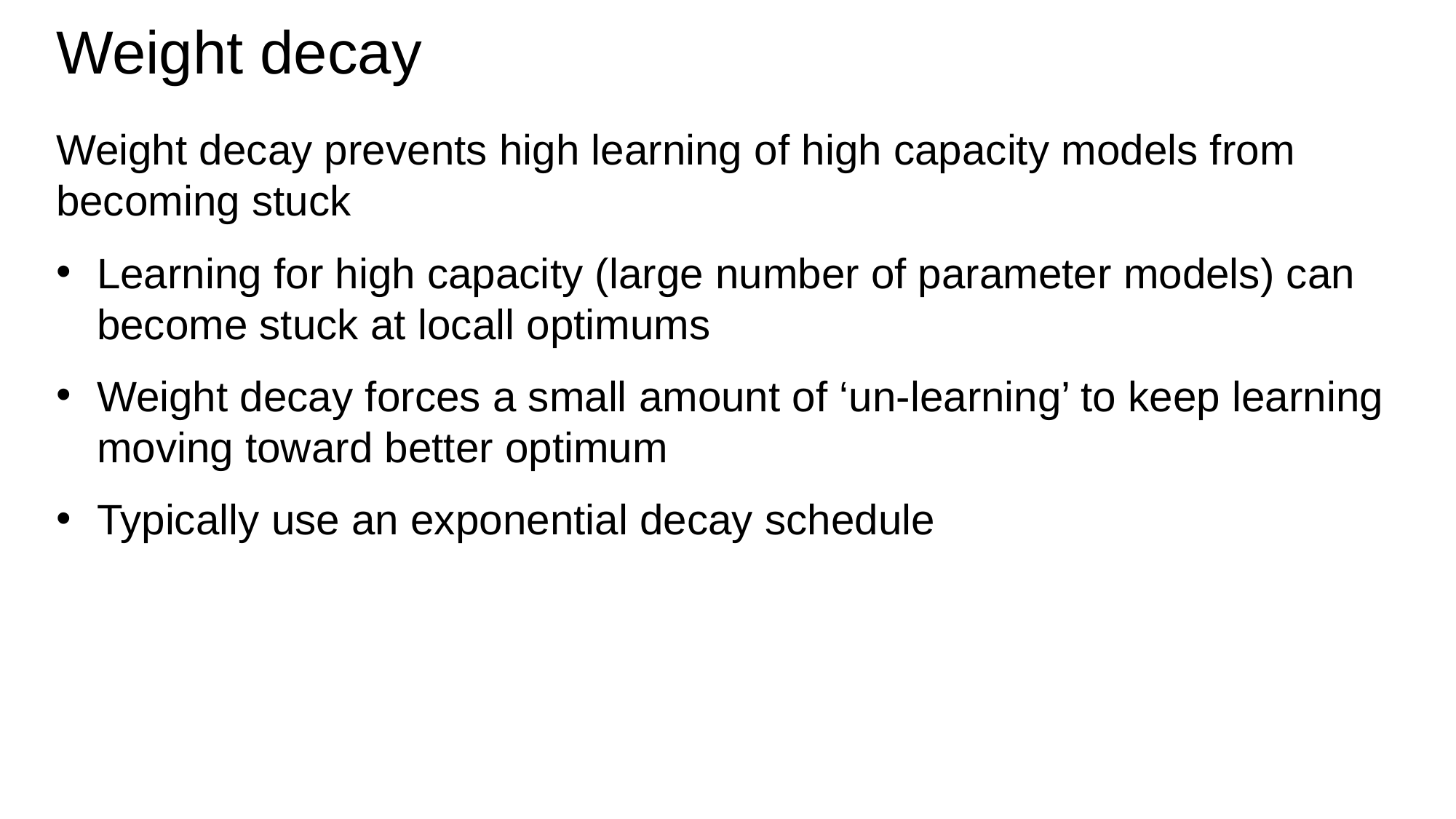

# Weight decay
Weight decay prevents high learning of high capacity models from becoming stuck
Learning for high capacity (large number of parameter models) can become stuck at locall optimums
Weight decay forces a small amount of ‘un-learning’ to keep learning moving toward better optimum
Typically use an exponential decay schedule